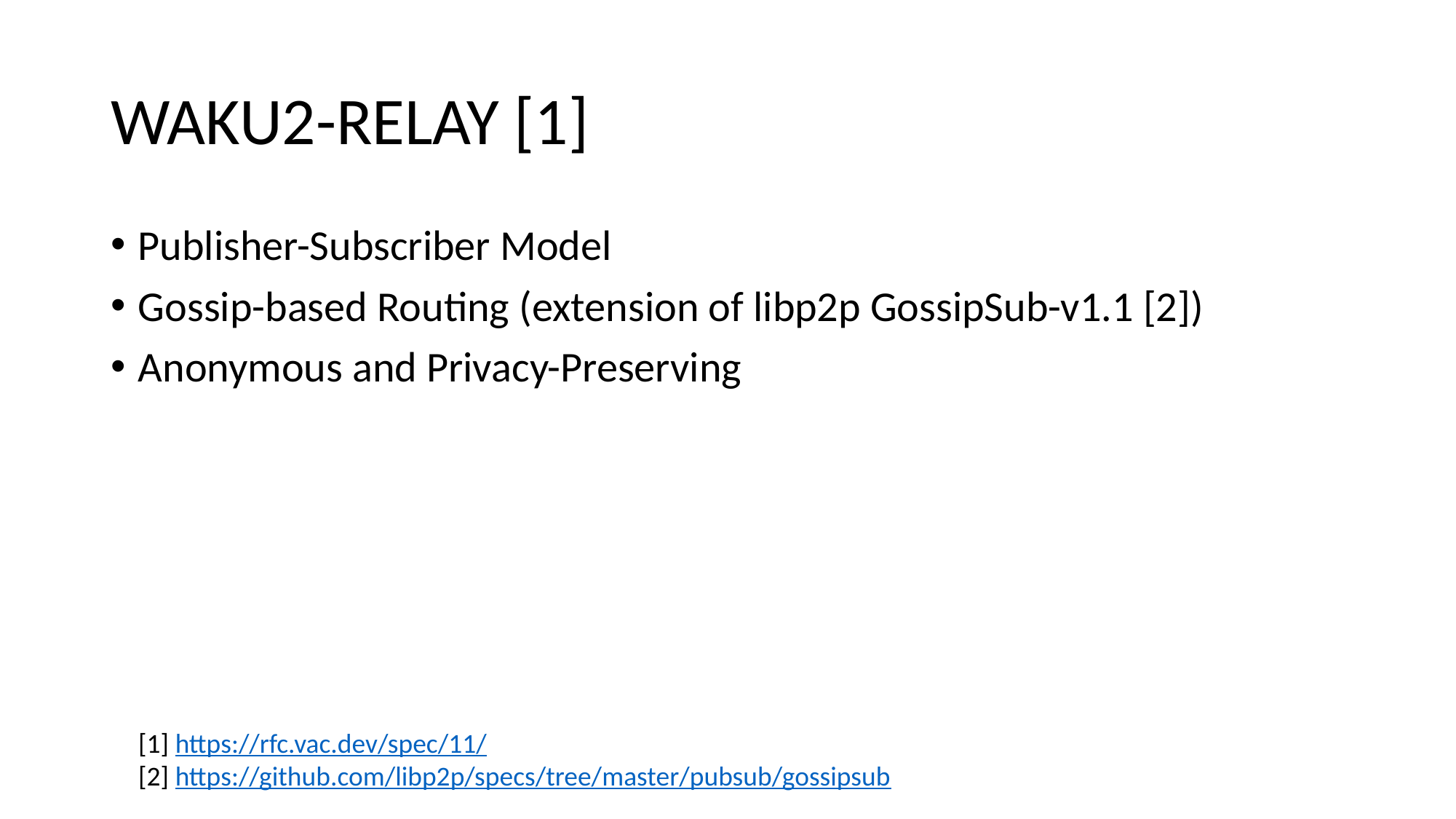

# WAKU2-RELAY [1]
Publisher-Subscriber Model
Gossip-based Routing (extension of libp2p GossipSub-v1.1 [2])
Anonymous and Privacy-Preserving

[1] https://rfc.vac.dev/spec/11/
[2] https://github.com/libp2p/specs/tree/master/pubsub/gossipsub